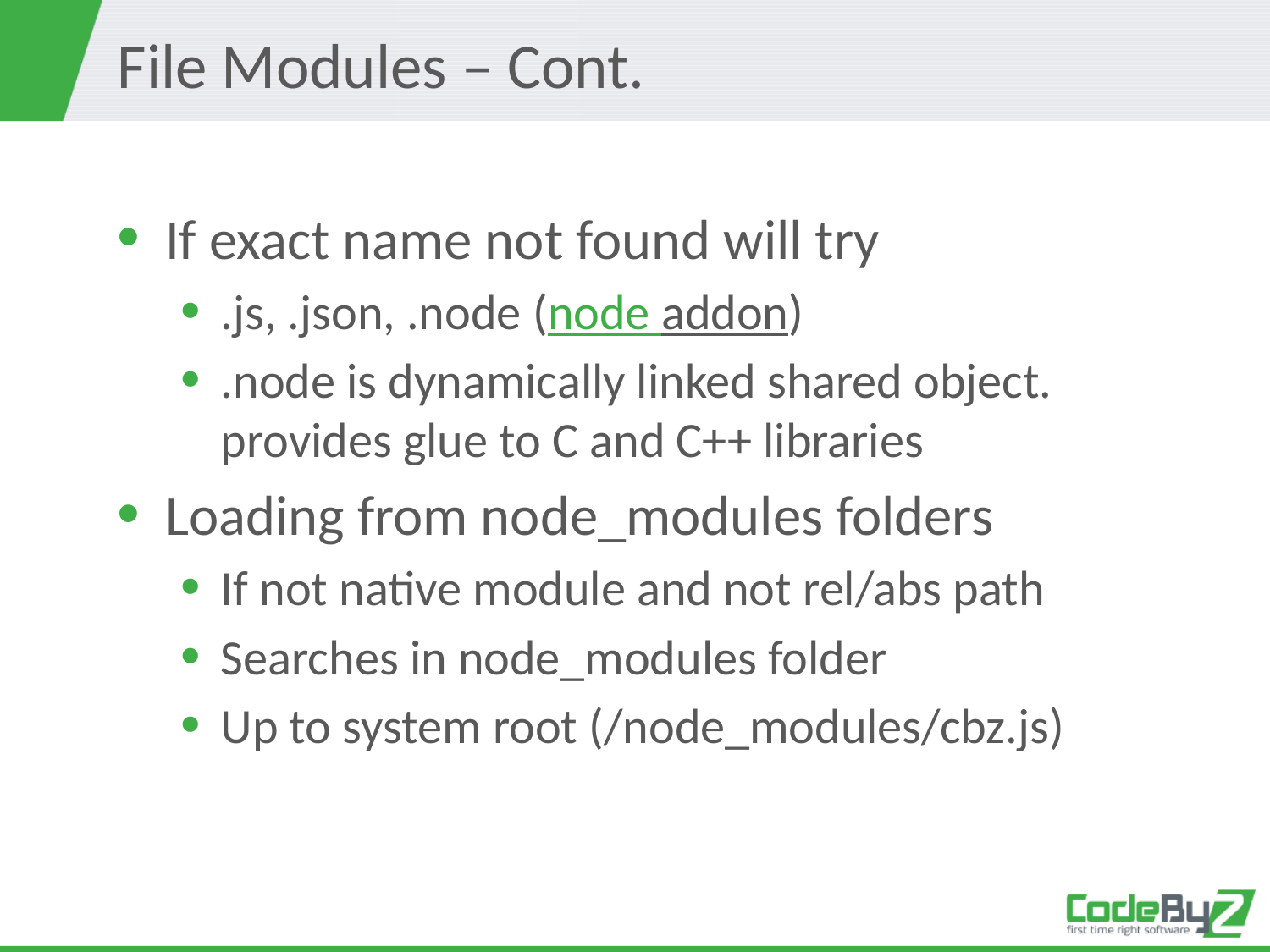

# File Modules – Cont.
If exact name not found will try
.js, .json, .node (node addon)
.node is dynamically linked shared object. provides glue to C and C++ libraries
Loading from node_modules folders
If not native module and not rel/abs path
Searches in node_modules folder
Up to system root (/node_modules/cbz.js)